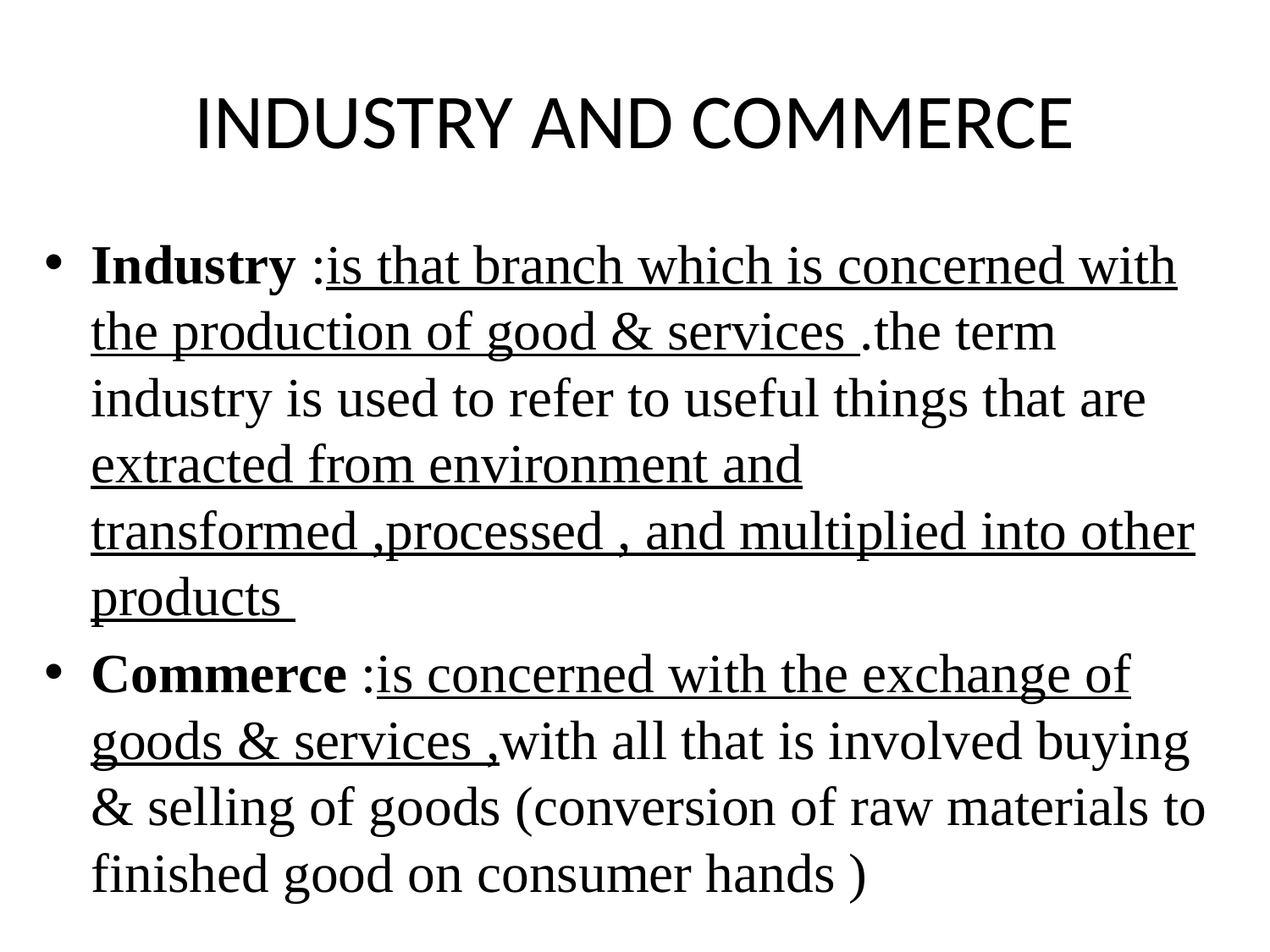

# INDUSTRY AND COMMERCE
Industry :is that branch which is concerned with the production of good & services .the term industry is used to refer to useful things that are extracted from environment and transformed ,processed , and multiplied into other products
Commerce :is concerned with the exchange of goods & services ,with all that is involved buying & selling of goods (conversion of raw materials to finished good on consumer hands )